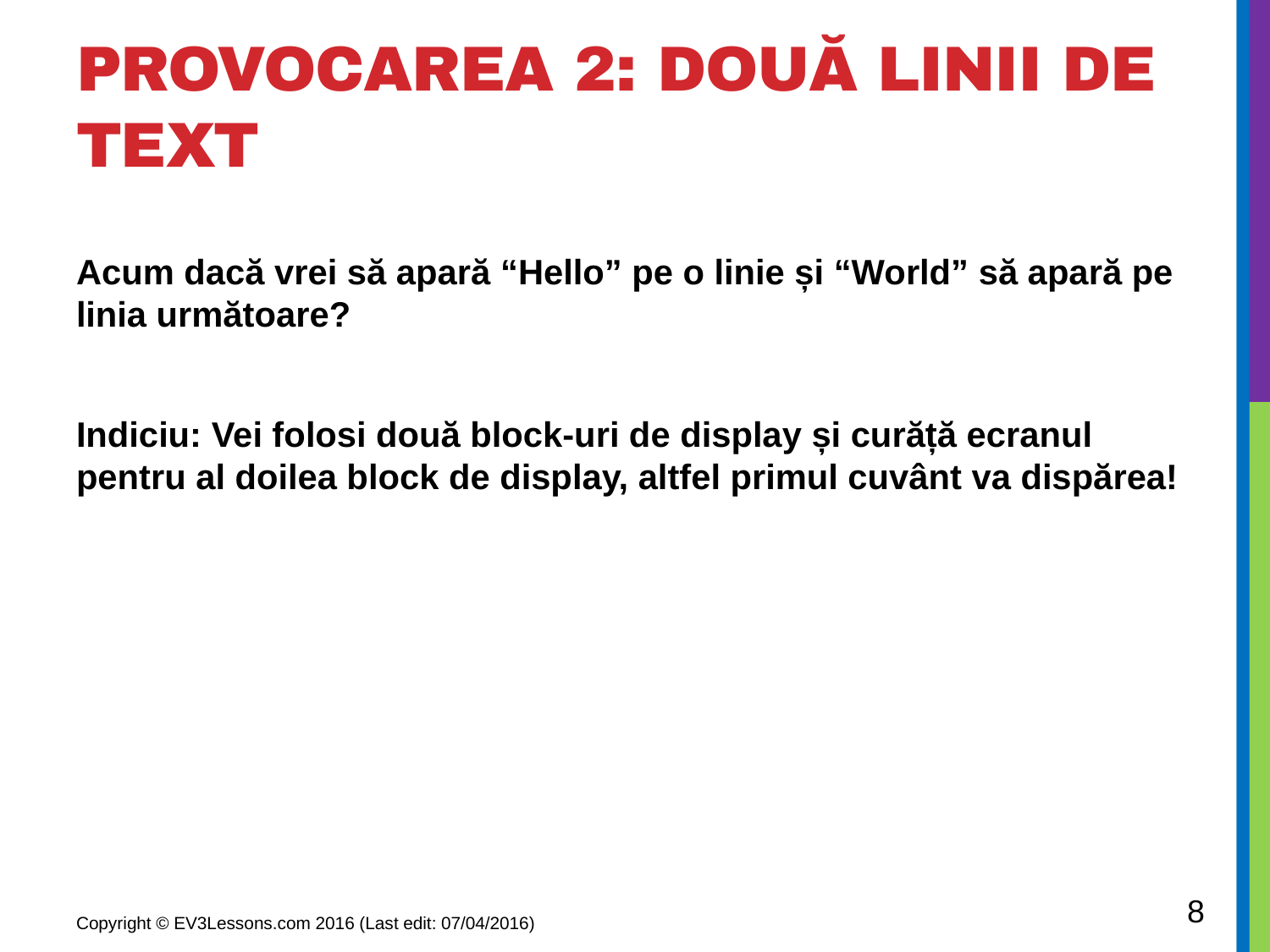

# Provocarea 2: două linii de text
Acum dacă vrei să apară “Hello” pe o linie și “World” să apară pe linia următoare?

Indiciu: Vei folosi două block-uri de display și curăță ecranul pentru al doilea block de display, altfel primul cuvânt va dispărea!
8
Copyright © EV3Lessons.com 2016 (Last edit: 07/04/2016)